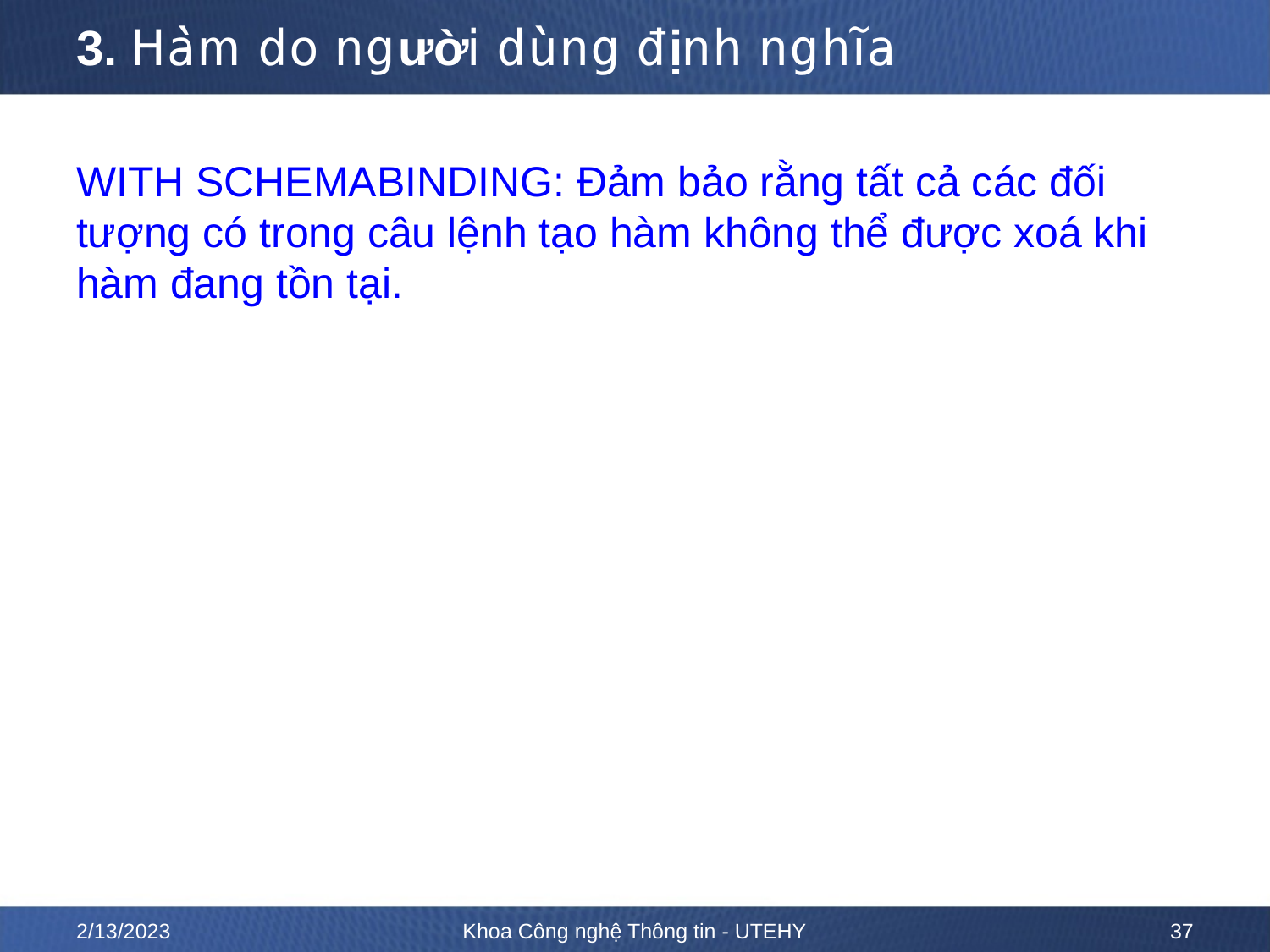

# 3. Hàm do người dùng định nghĩa
WITH SCHEMABINDING: Đảm bảo rằng tất cả các đối tượng có trong câu lệnh tạo hàm không thể được xoá khi hàm đang tồn tại.

2/13/2023
Khoa Công nghệ Thông tin - UTEHY
37